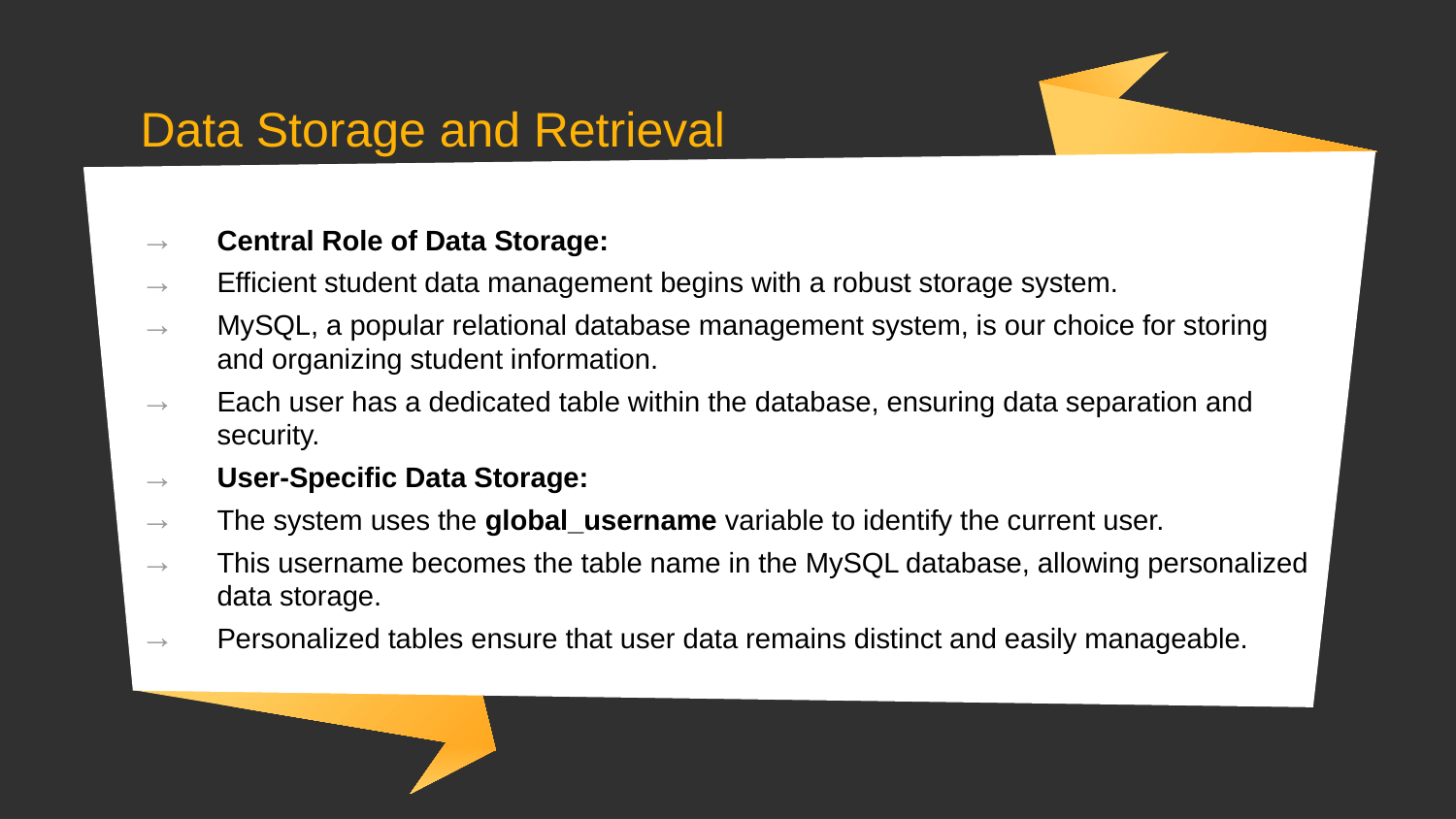

# Data Storage and Retrieval
Central Role of Data Storage:
Efficient student data management begins with a robust storage system.
MySQL, a popular relational database management system, is our choice for storing and organizing student information.
Each user has a dedicated table within the database, ensuring data separation and security.
User-Specific Data Storage:
The system uses the global_username variable to identify the current user.
This username becomes the table name in the MySQL database, allowing personalized data storage.
Personalized tables ensure that user data remains distinct and easily manageable.